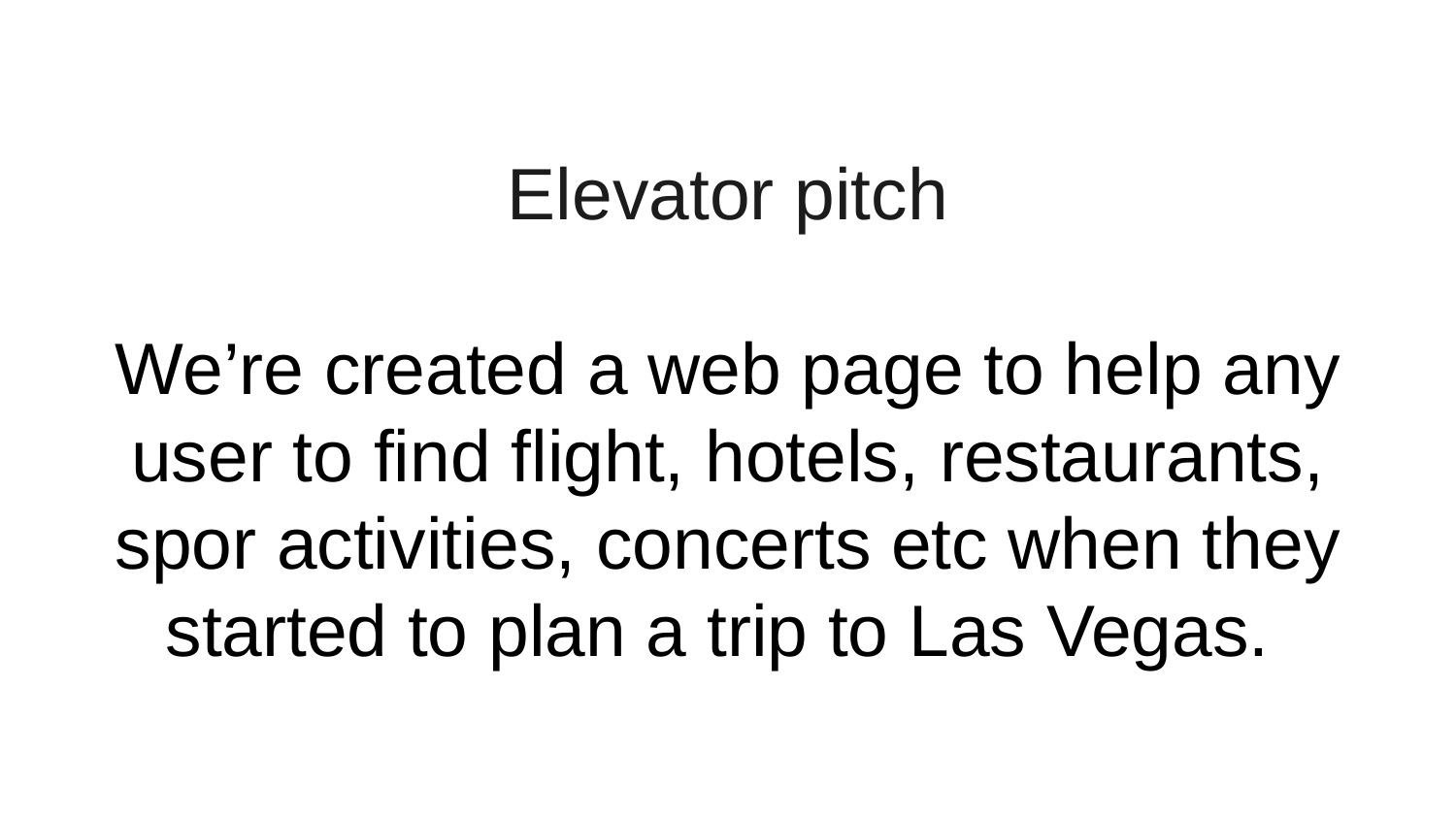

# Elevator pitch We’re created a web page to help any user to find flight, hotels, restaurants, spor activities, concerts etc when they started to plan a trip to Las Vegas.